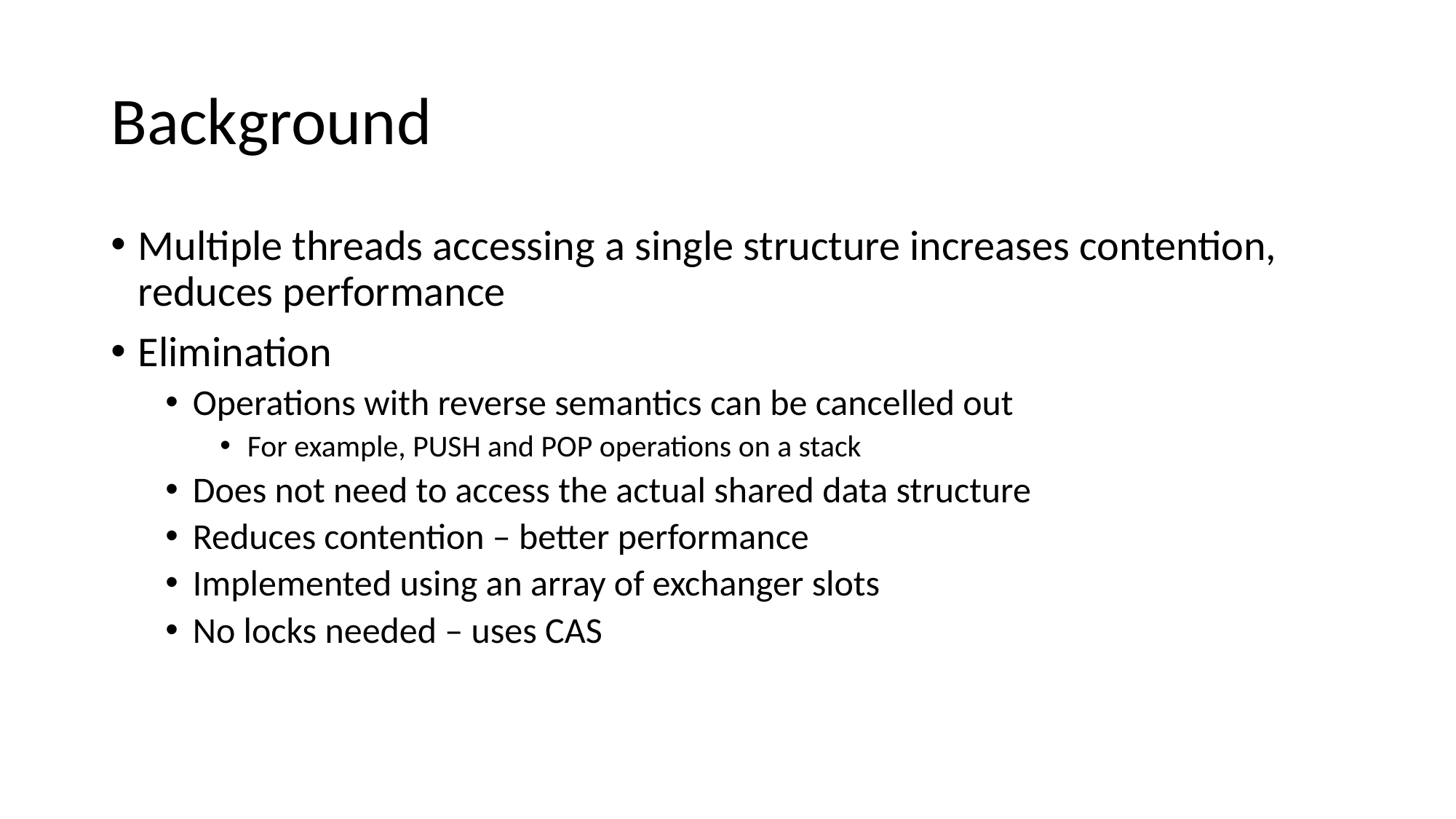

# Background
Multiple threads accessing a single structure increases contention, reduces performance
Elimination
Operations with reverse semantics can be cancelled out
For example, PUSH and POP operations on a stack
Does not need to access the actual shared data structure
Reduces contention – better performance
Implemented using an array of exchanger slots
No locks needed – uses CAS